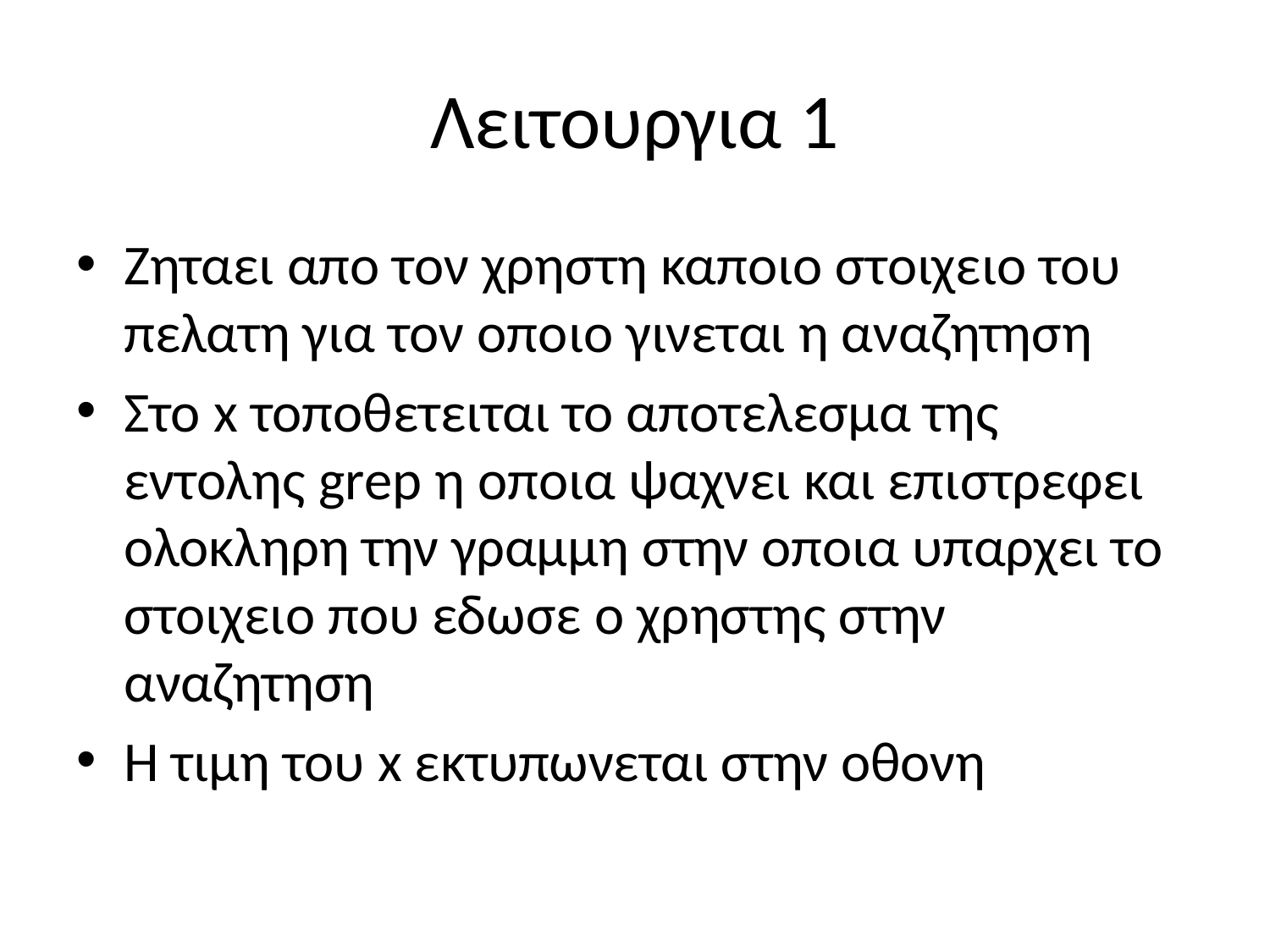

# Λειτουργια 1
Ζηταει απο τον χρηστη καποιο στοιχειο του πελατη για τον οποιο γινεται η αναζητηση
Στο x τοποθετειται το αποτελεσμα της εντολης grep η οποια ψαχνει και επιστρεφει ολοκληρη την γραμμη στην οποια υπαρχει το στοιχειο που εδωσε ο χρηστης στην αναζητηση
Η τιμη του x εκτυπωνεται στην οθονη